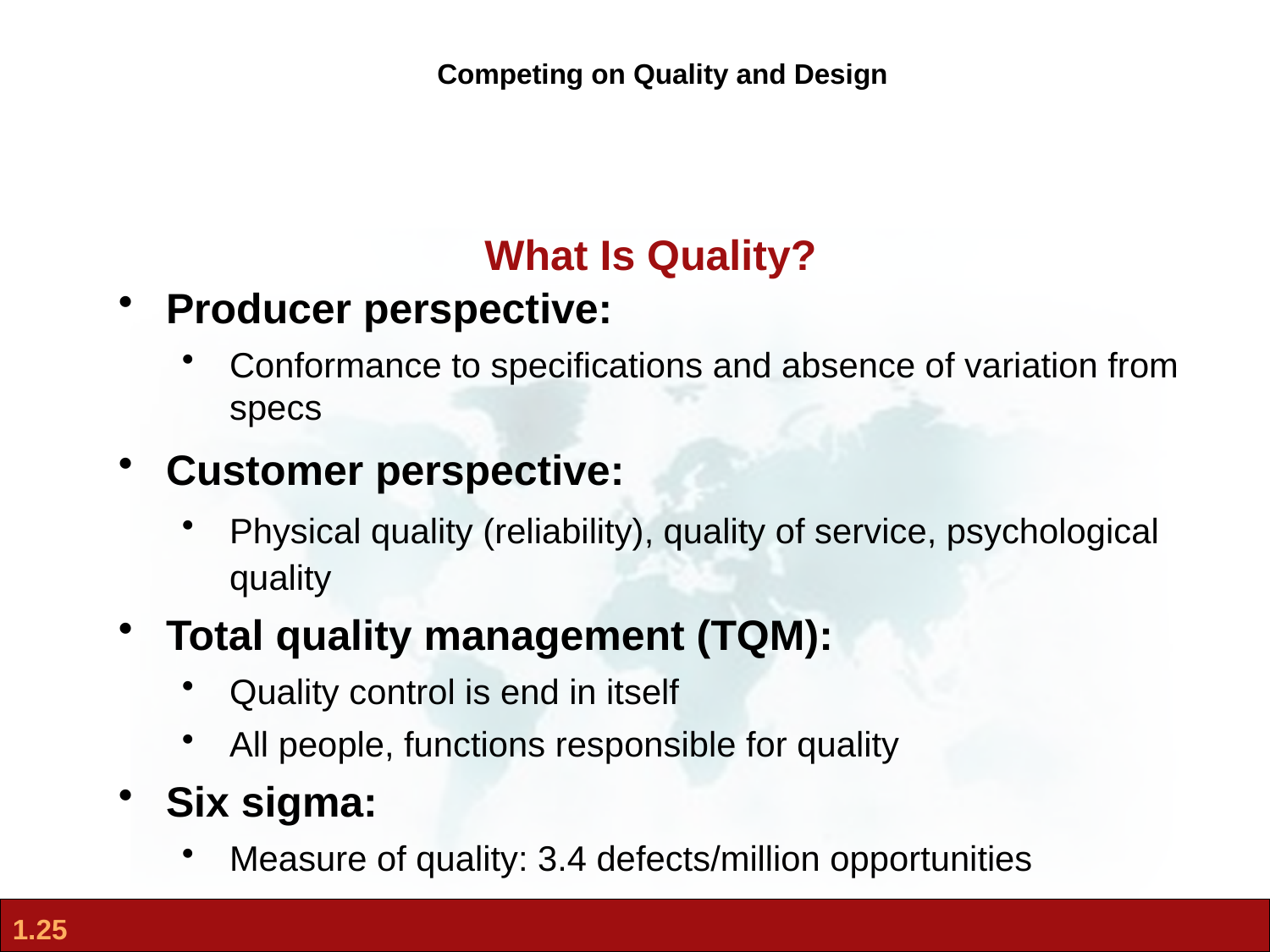

Competing on Quality and Design
What Is Quality?
Producer perspective:
Conformance to specifications and absence of variation from specs
Customer perspective:
Physical quality (reliability), quality of service, psychological quality
Total quality management (TQM):
Quality control is end in itself
All people, functions responsible for quality
Six sigma:
Measure of quality: 3.4 defects/million opportunities